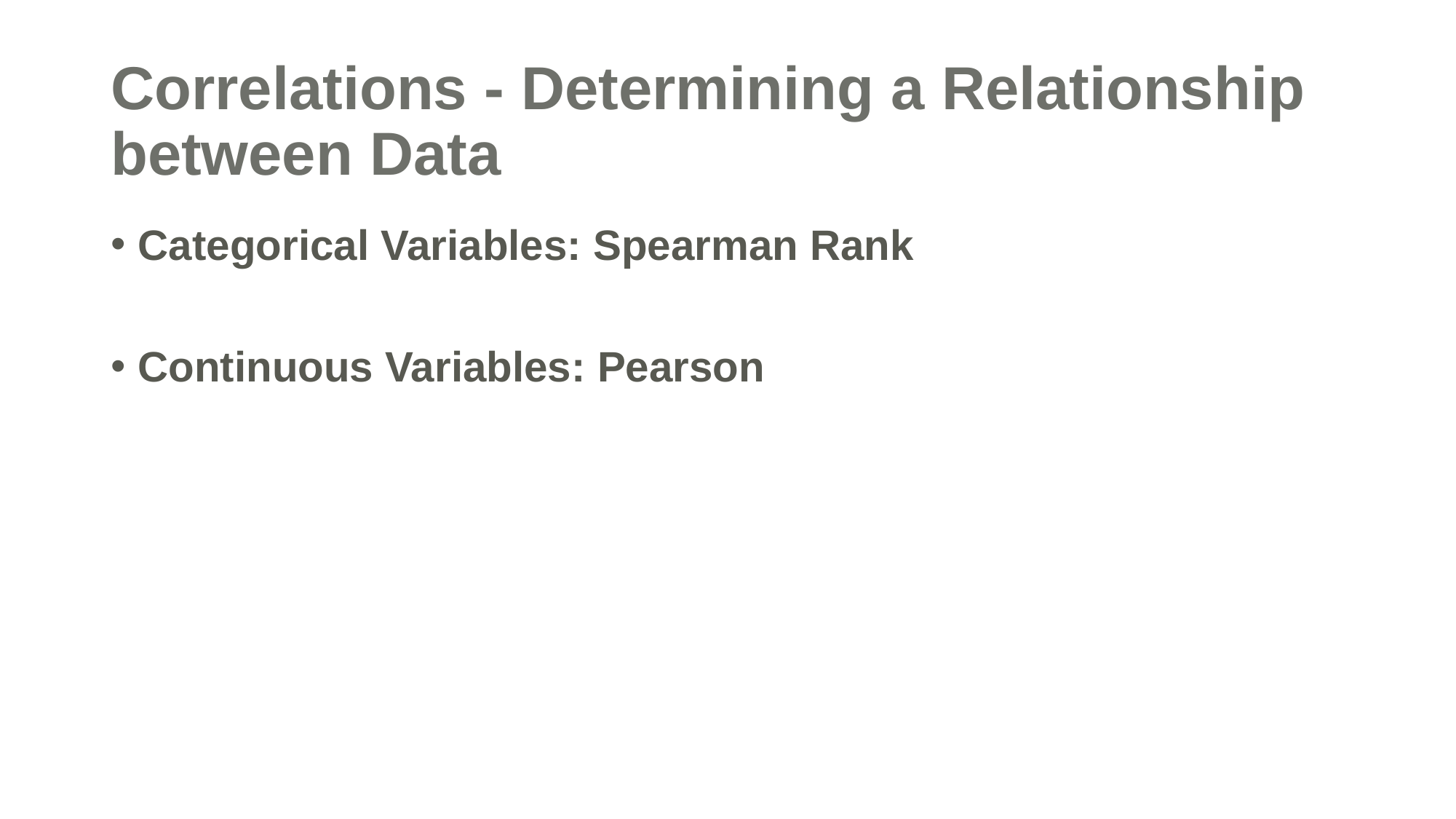

# Correlations - Determining a Relationship between Data
Categorical Variables: Spearman Rank

Continuous Variables: Pearson